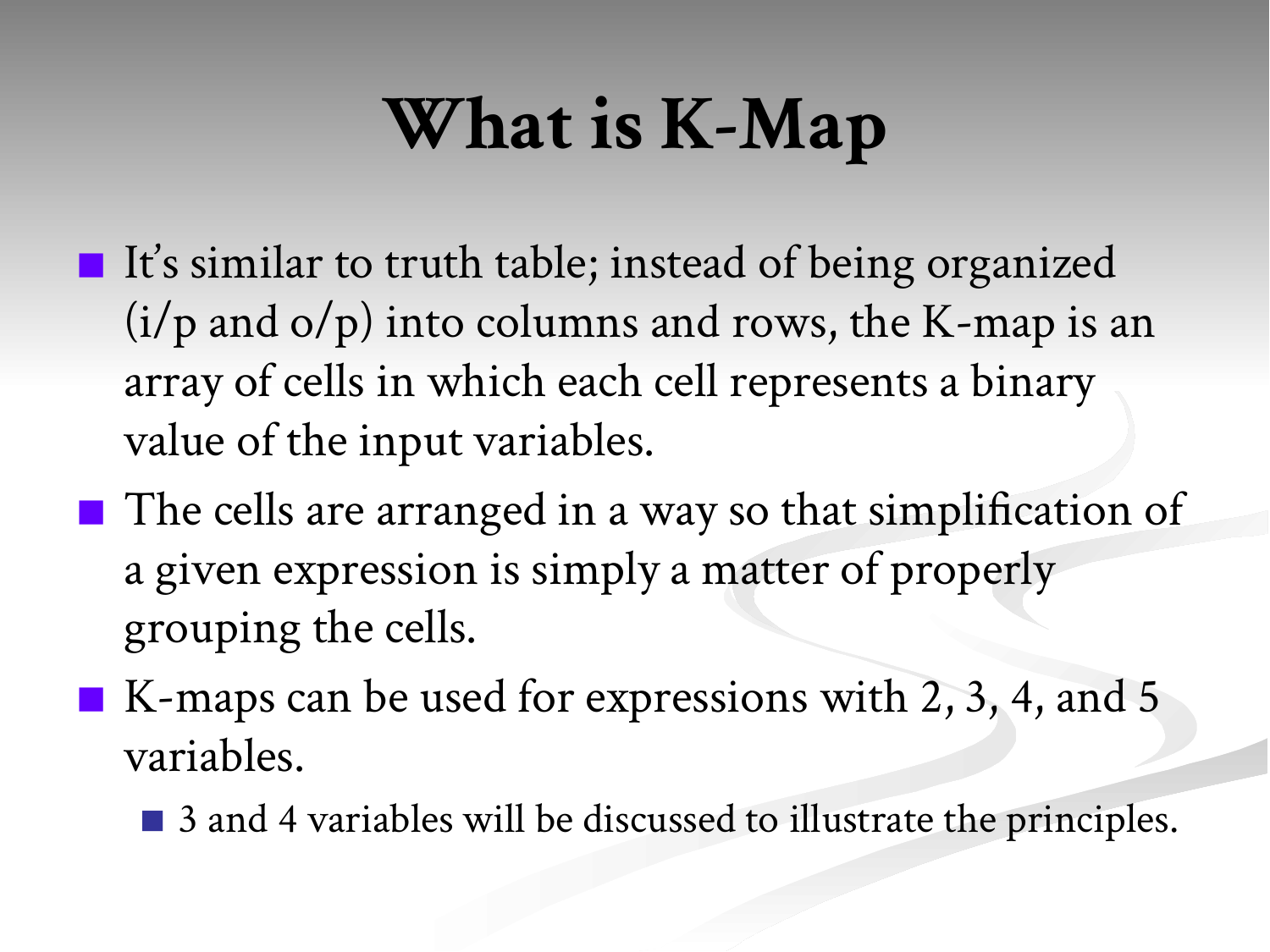

# What is K-Map
It’s similar to truth table; instead of being organized (i/p and o/p) into columns and rows, the K-map is an array of cells in which each cell represents a binary value of the input variables.
The cells are arranged in a way so that simplification of a given expression is simply a matter of properly grouping the cells.
K-maps can be used for expressions with 2, 3, 4, and 5 variables.
3 and 4 variables will be discussed to illustrate the principles.